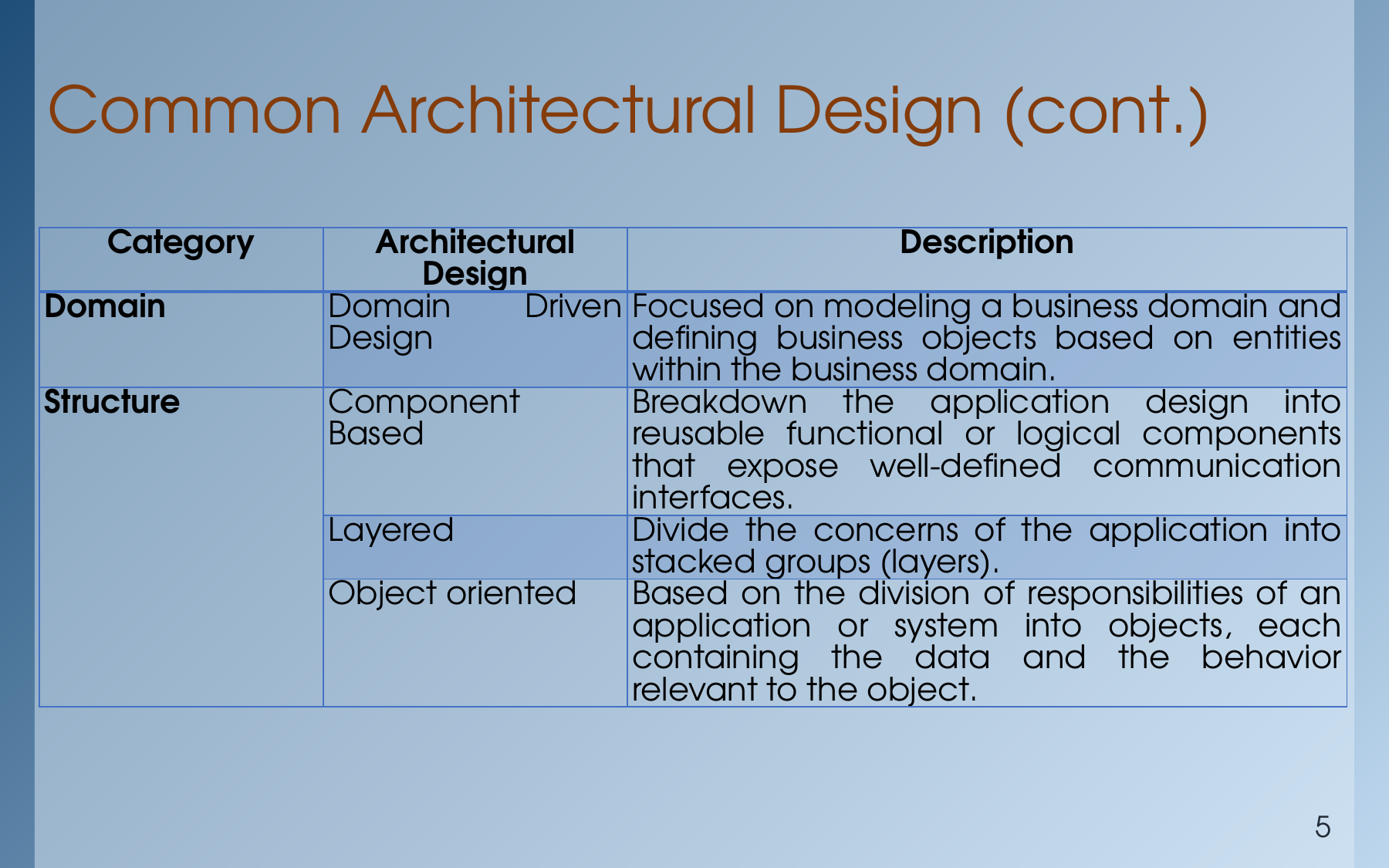

# Common Architectural Design (cont.)

| Category | Architectural Design | Description |
| --- | --- | --- |
| Domain | Domain Driven Design | Focused on modeling a business domain and defining business objects based on entities within the business domain. |
| Structure | Component Based | Breakdown the application design into reusable functional or logical components that expose well-defined communication interfaces. |
|  | Layered | Divide the concerns of the application into stacked groups (layers). |
|  | Object oriented | Based on the division of responsibilities of an application or system into objects, each containing the data and the behavior relevant to the object. |
5